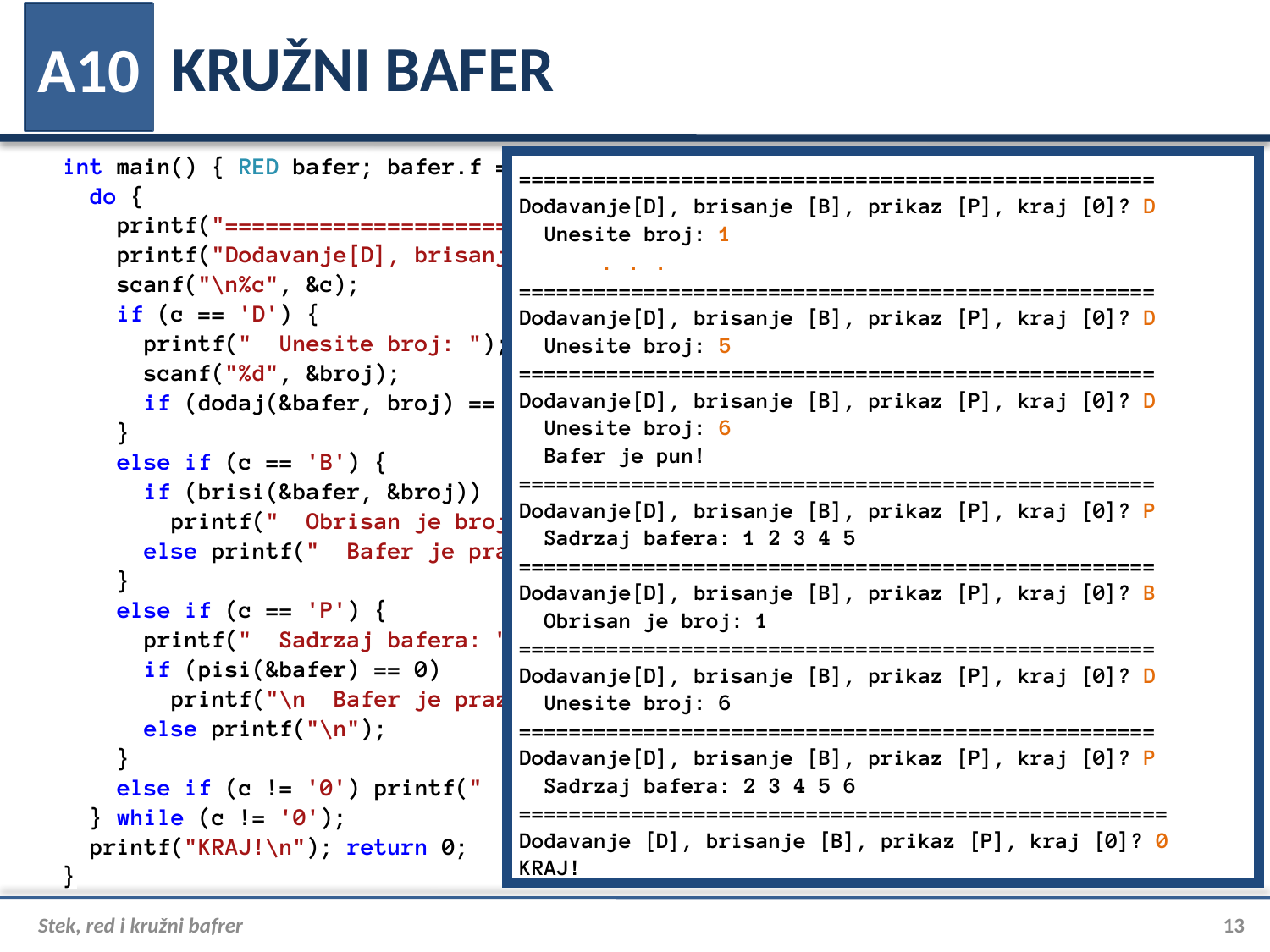

# KRUŽNI BAFER
A10
int main() { RED bafer; bafer.f = bafer.r = -1; char c; int broj;
  do {
    printf("===================================================\n");
    printf("Dodavanje[D], brisanje [B], prikaz [P], kraj [0]? ");
    scanf("\n%c", &c);
    if (c == 'D') {
      printf("  Unesite broj: ");
      scanf("%d", &broj);
      if (dodaj(&bafer, broj) == 0) printf("  Bafer je pun!\n");
    }
    else if (c == 'B') {
      if (brisi(&bafer, &broj))
        printf("  Obrisan je broj: %d\n", broj);
      else printf("  Bafer je prazan!\n");
    }
    else if (c == 'P') {
      printf("  Sadrzaj bafera: ");
      if (pisi(&bafer) == 0)
        printf("\n  Bafer je prazan!\n");
      else printf("\n");
    }
    else if (c != '0') printf("  Nepoznata opcija - '%c'.\n", c);
  } while (c != '0');
  printf("KRAJ!\n"); return 0;
}
===================================================
Dodavanje[D], brisanje [B], prikaz [P], kraj [0]? D
  Unesite broj: 1
      . . .
===================================================
Dodavanje[D], brisanje [B], prikaz [P], kraj [0]? D
  Unesite broj: 5
===================================================
Dodavanje[D], brisanje [B], prikaz [P], kraj [0]? D
  Unesite broj: 6
  Bafer je pun!
===================================================
Dodavanje[D], brisanje [B], prikaz [P], kraj [0]? P
  Sadrzaj bafera: 1 2 3 4 5
===================================================
Dodavanje[D], brisanje [B], prikaz [P], kraj [0]? B
  Obrisan je broj: 1
===================================================
Dodavanje[D], brisanje [B], prikaz [P], kraj [0]? D
  Unesite broj: 6
===================================================
Dodavanje[D], brisanje [B], prikaz [P], kraj [0]? P
  Sadrzaj bafera: 2 3 4 5 6
====================================================
Dodavanje [D], brisanje [B], prikaz [P], kraj [0]? 0
KRAJ!
Stek, red i kružni bafrer
13